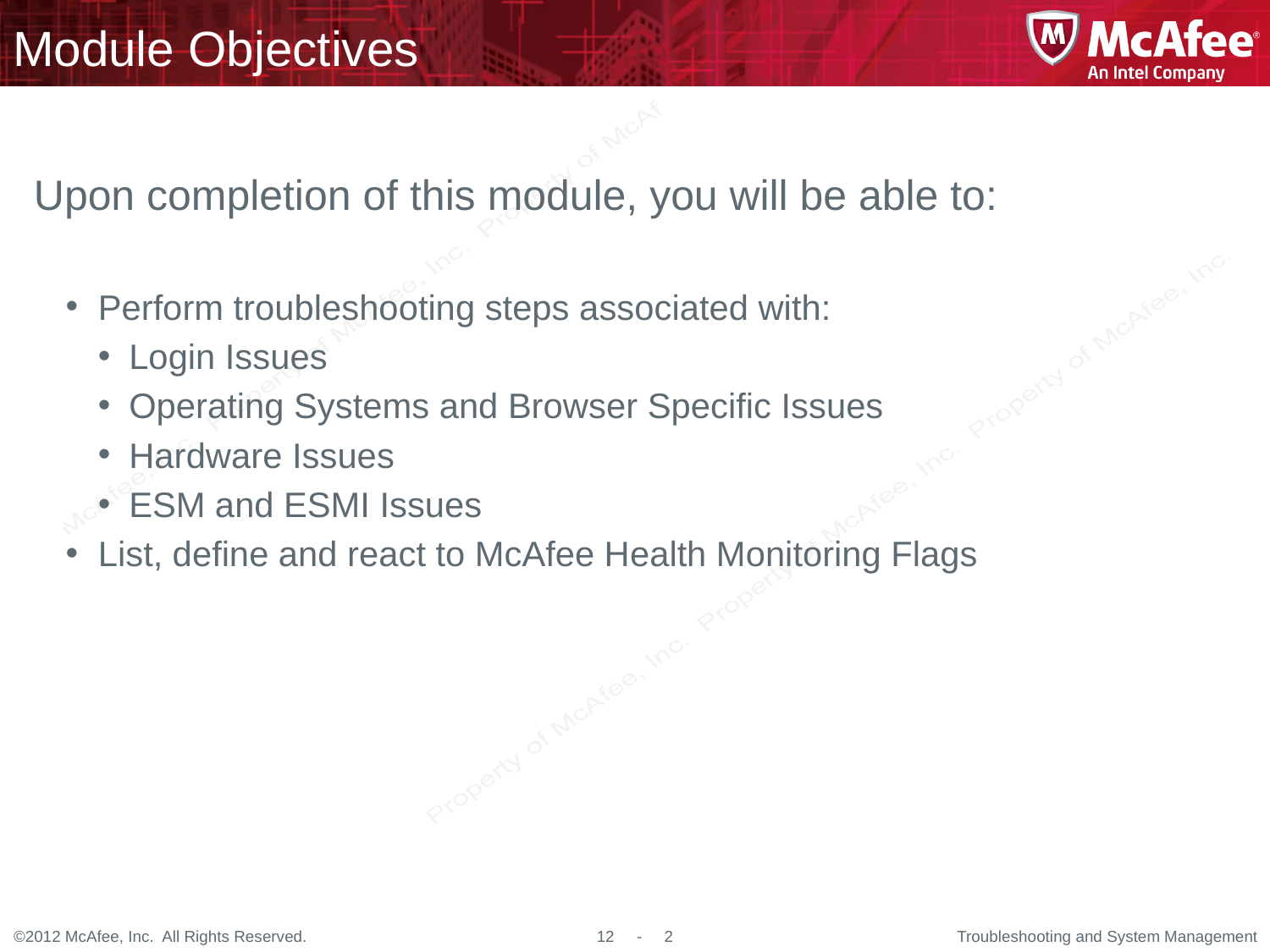

# Module Objectives
Upon completion of this module, you will be able to:

Perform troubleshooting steps associated with:
Login Issues
Operating Systems and Browser Specific Issues
Hardware Issues
ESM and ESMI Issues
List, define and react to McAfee Health Monitoring Flags

Troubleshooting and System Management